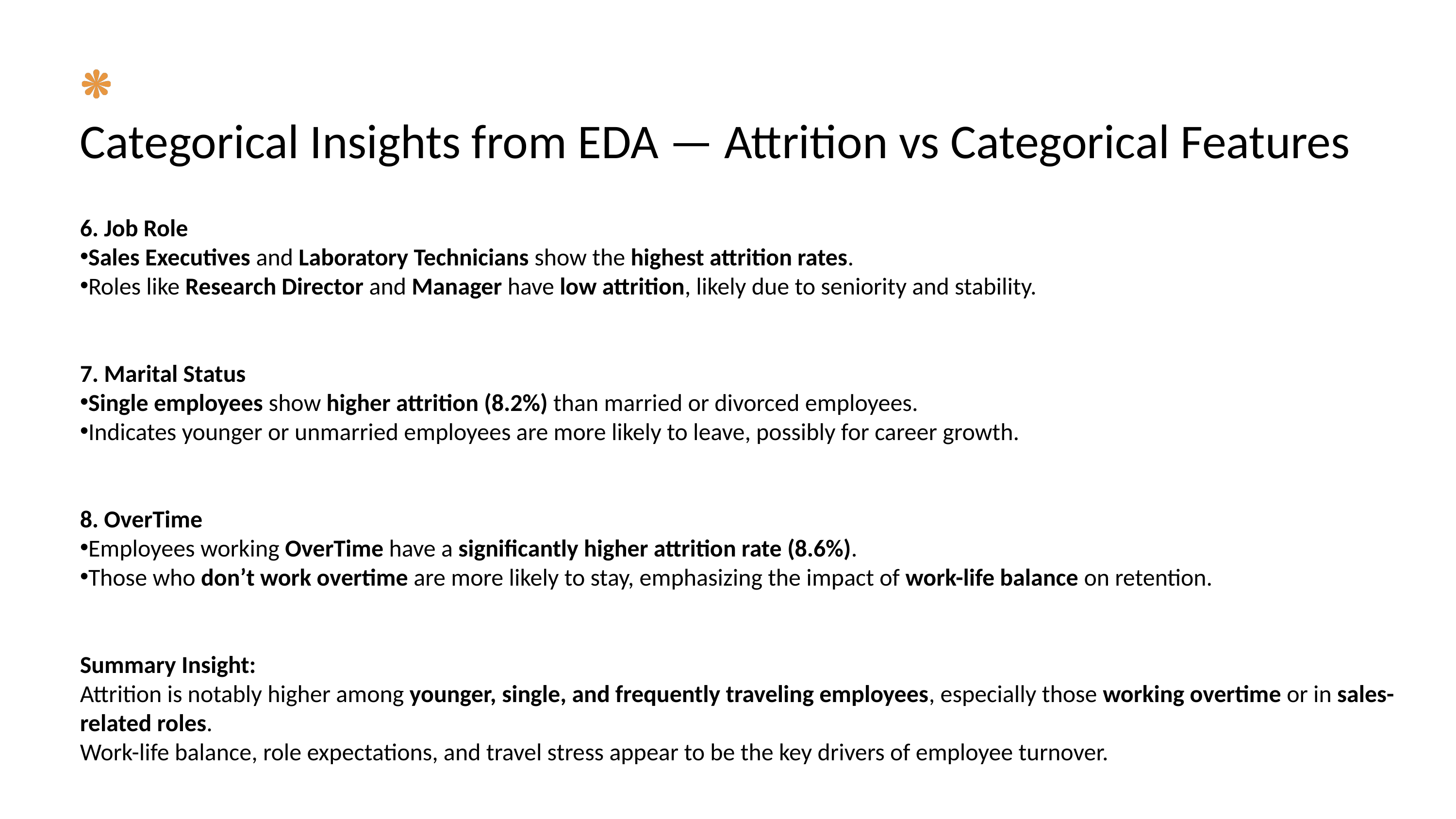

Categorical Insights from EDA — Attrition vs Categorical Features
6. Job Role
Sales Executives and Laboratory Technicians show the highest attrition rates.
Roles like Research Director and Manager have low attrition, likely due to seniority and stability.

7. Marital Status
Single employees show higher attrition (8.2%) than married or divorced employees.
Indicates younger or unmarried employees are more likely to leave, possibly for career growth.

8. OverTime
Employees working OverTime have a significantly higher attrition rate (8.6%).
Those who don’t work overtime are more likely to stay, emphasizing the impact of work-life balance on retention.

Summary Insight:
Attrition is notably higher among younger, single, and frequently traveling employees, especially those working overtime or in sales-related roles.
Work-life balance, role expectations, and travel stress appear to be the key drivers of employee turnover.